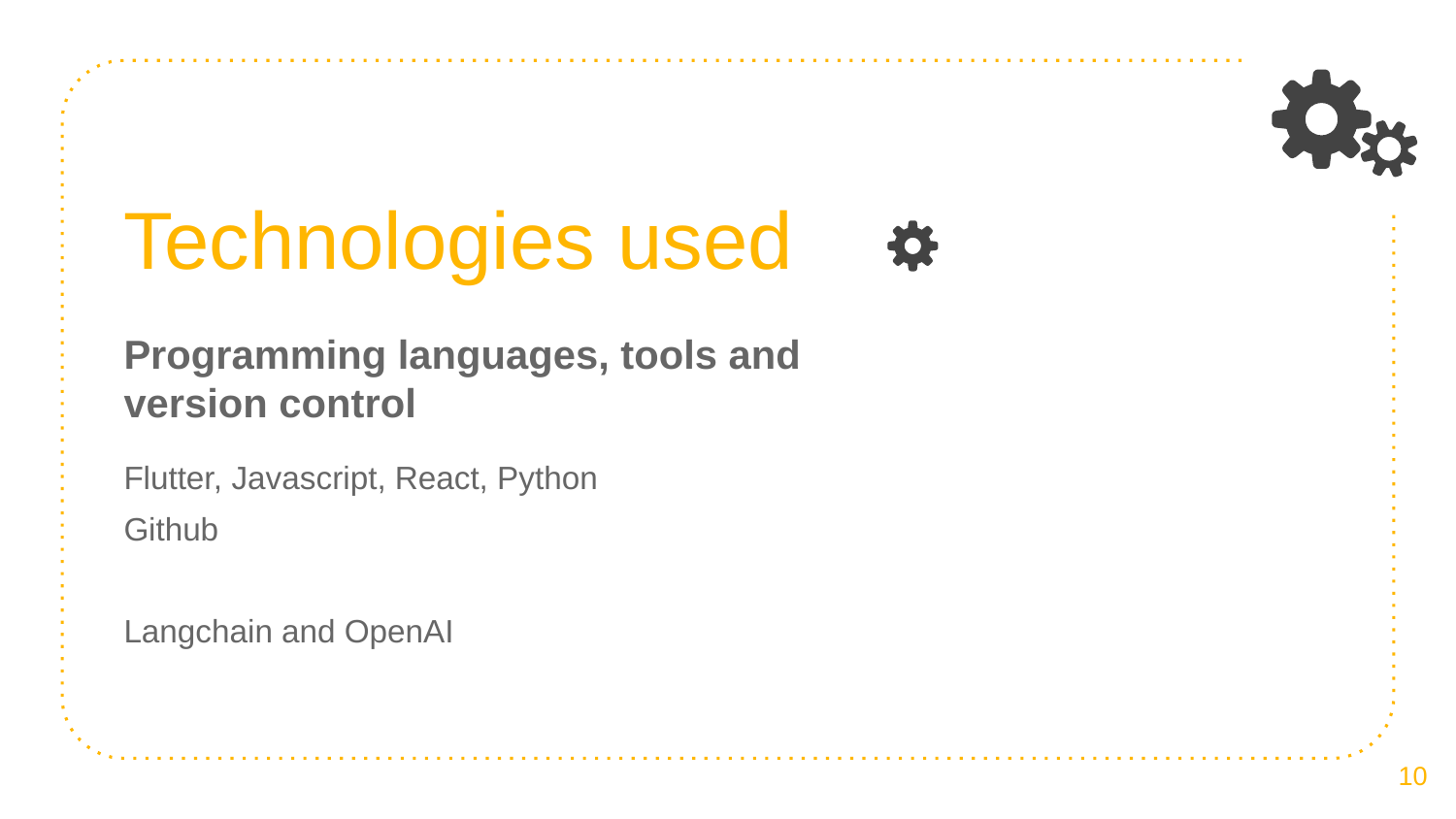

Technologies used

Programming languages, tools and version control
Flutter, Javascript, React, Python
Github

Langchain and OpenAI
10